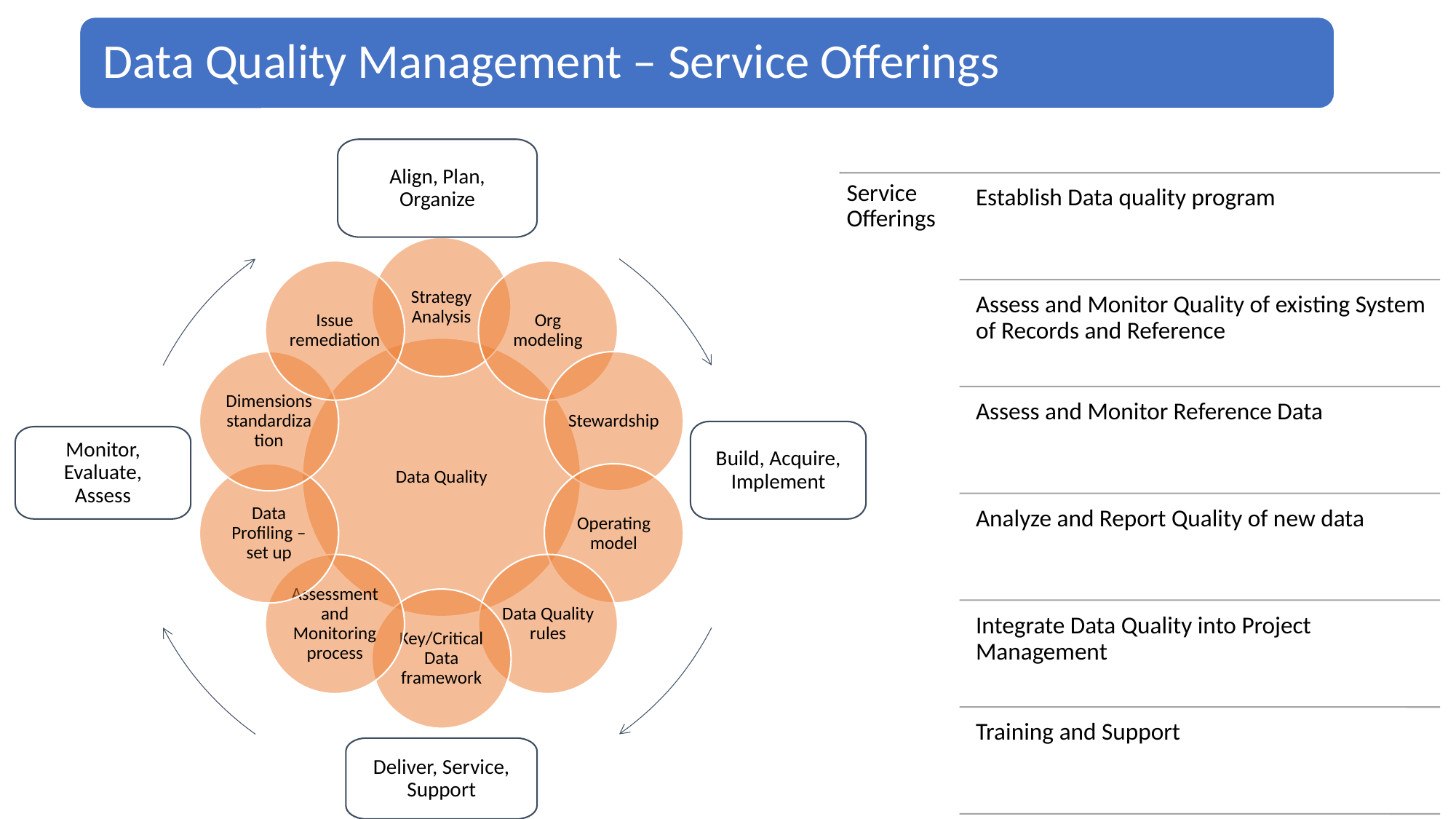

Data Quality Management – Service Offerings
Align, Plan, Organize

Build, Acquire, Implement
Monitor, Evaluate, Assess
Deliver, Service, Support
Service Offerings
Establish Data quality program
Assess and Monitor Quality of existing System of Records and Reference
Assess and Monitor Reference Data
Analyze and Report Quality of new data
Integrate Data Quality into Project Management
Training and Support
Data Quality
Strategy Analysis
Org modeling
Stewardship
Operating model
Data Quality rules
Key/Critical Data framework
Assessment and Monitoring process
Data Profiling – set up
Dimensions standardization
Issue remediation